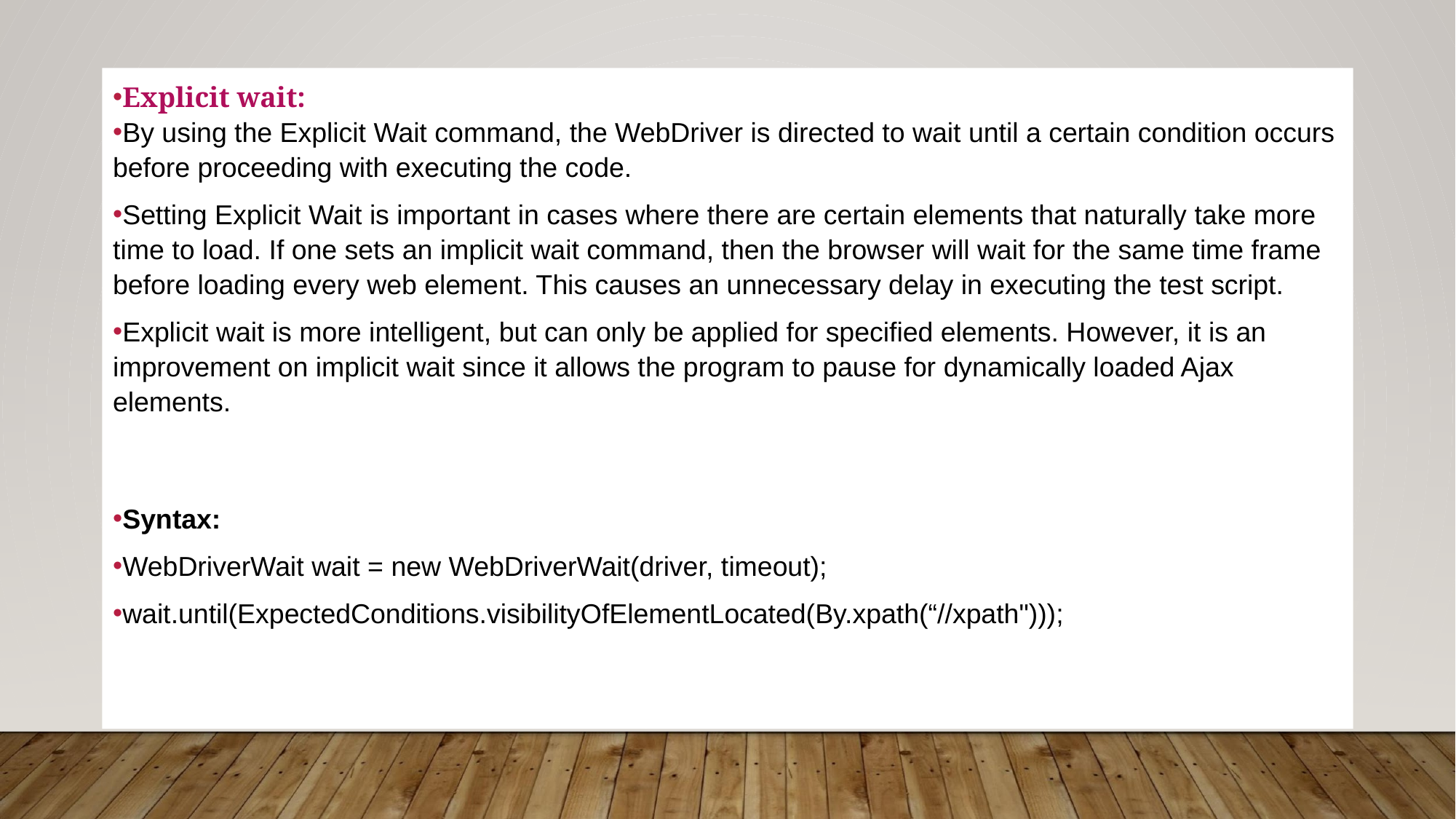

Explicit wait:
By using the Explicit Wait command, the WebDriver is directed to wait until a certain condition occurs before proceeding with executing the code.
Setting Explicit Wait is important in cases where there are certain elements that naturally take more time to load. If one sets an implicit wait command, then the browser will wait for the same time frame before loading every web element. This causes an unnecessary delay in executing the test script.
Explicit wait is more intelligent, but can only be applied for specified elements. However, it is an improvement on implicit wait since it allows the program to pause for dynamically loaded Ajax elements.
Syntax:
WebDriverWait wait = new WebDriverWait(driver, timeout);
wait.until(ExpectedConditions.visibilityOfElementLocated(By.xpath(“//xpath")));

#